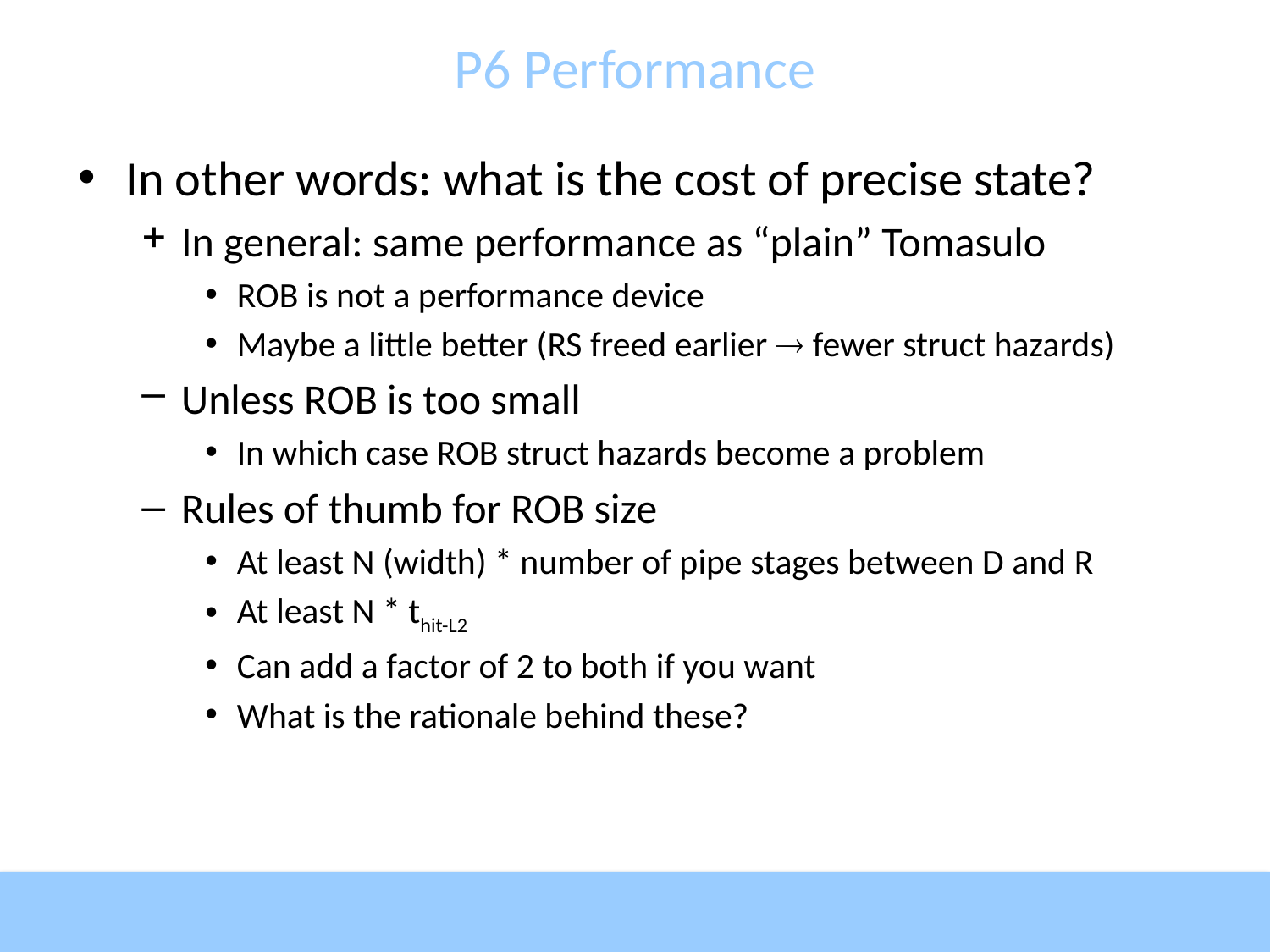

# P6 Performance
In other words: what is the cost of precise state?
In general: same performance as “plain” Tomasulo
ROB is not a performance device
Maybe a little better (RS freed earlier → fewer struct hazards)
Unless ROB is too small
In which case ROB struct hazards become a problem
Rules of thumb for ROB size
At least N (width) * number of pipe stages between D and R
At least N * thit-L2
Can add a factor of 2 to both if you want
What is the rationale behind these?